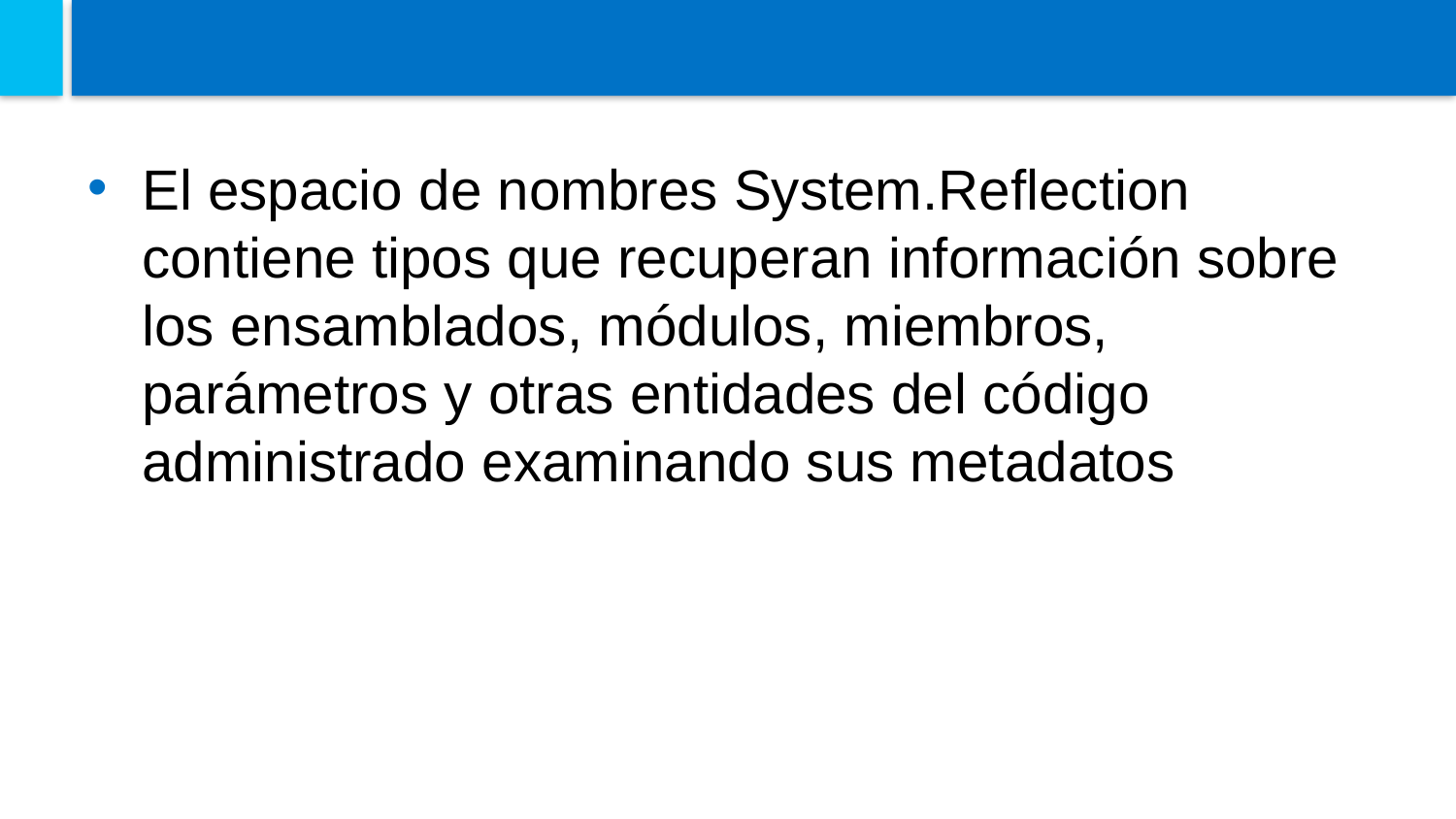

#
El espacio de nombres System.Reflection contiene tipos que recuperan información sobre los ensamblados, módulos, miembros, parámetros y otras entidades del código administrado examinando sus metadatos